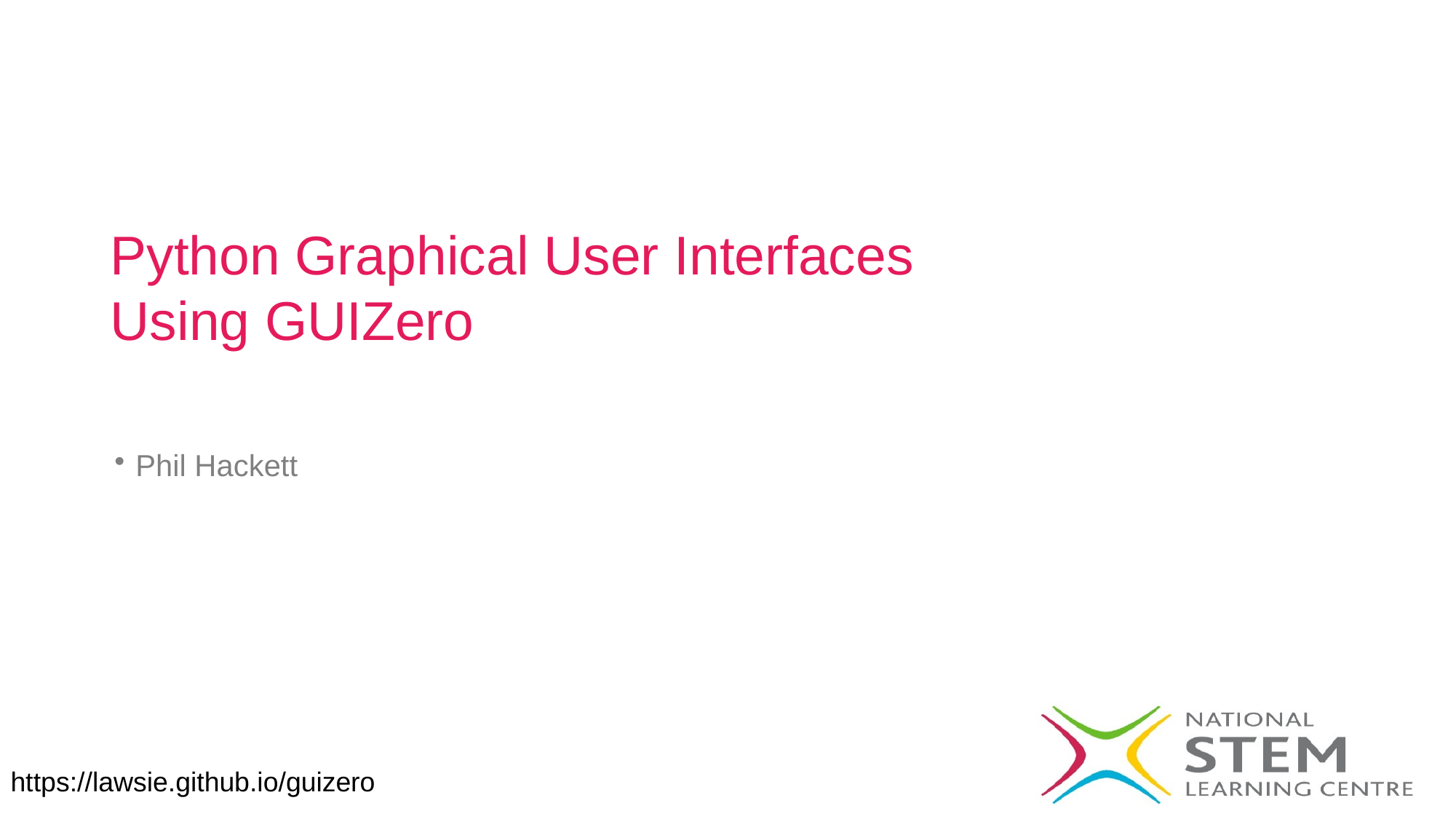

# Python Graphical User Interfaces Using GUIZero
Phil Hackett
https://lawsie.github.io/guizero